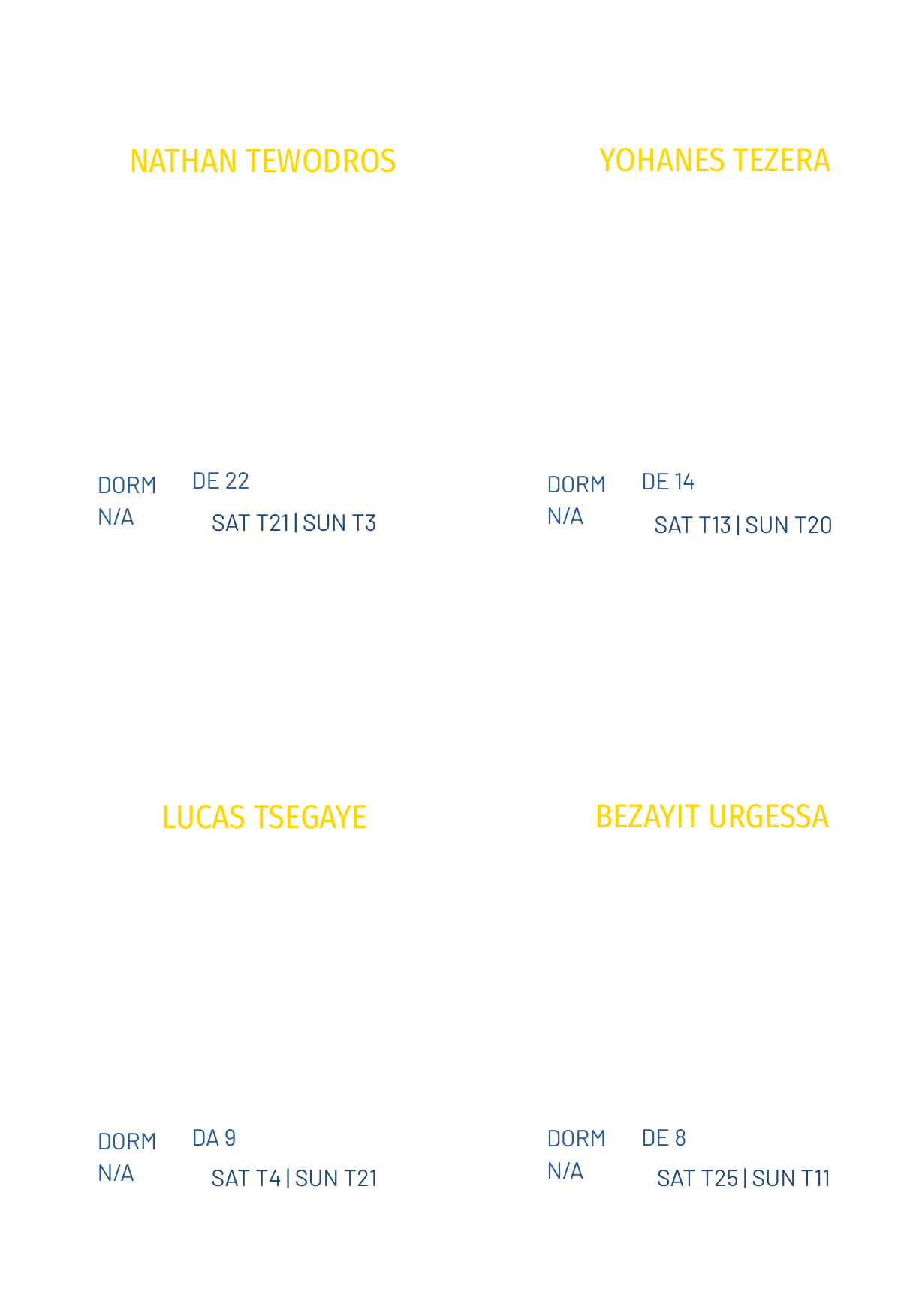

YOHANES TEZERA
NATHAN TEWODROS
ATLANTA CAMPUS MINISTRY
ATLANTA CAMPUS MINISTRY
PARTICIPANT
PARTICIPANT
DE 22
DE 14
DORM
DORM
N/A
N/A
SAT T21 | SUN T3
SAT T13 | SUN T20
BEZAYIT URGESSA
LUCAS TSEGAYE
VIRTUAL CAMPUS MINISTRY (VCM)
ATLANTA CAMPUS MINISTRY
PARTICIPANT
PARTICIPANT
DA 9
DE 8
DORM
DORM
N/A
N/A
SAT T4 | SUN T21
SAT T25 | SUN T11